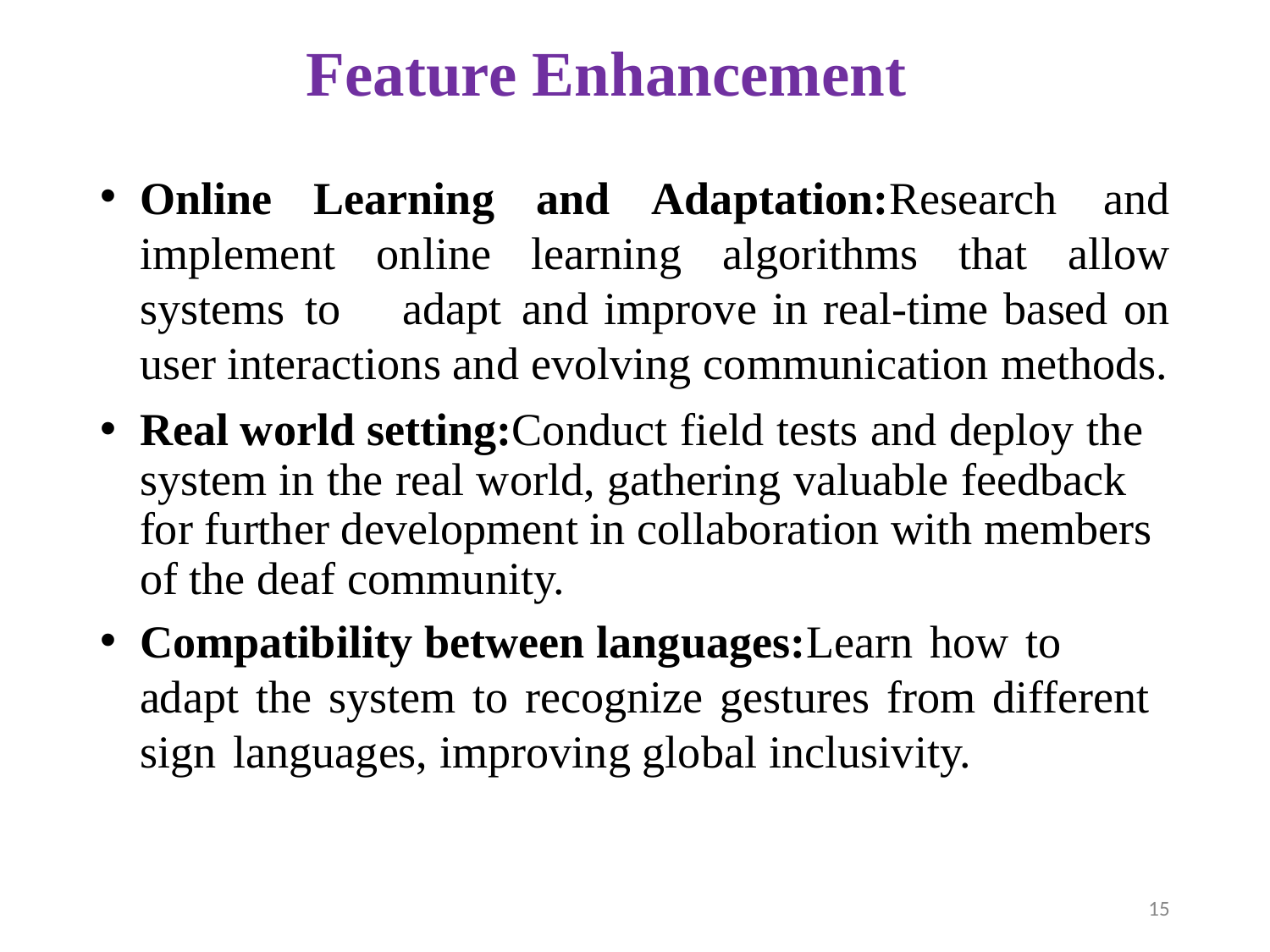

# Feature Enhancement
Online Learning and Adaptation:Research and implement online learning algorithms that allow systems to   adapt and improve in real-time based on user interactions and evolving communication methods.
Real world setting:Conduct field tests and deploy the system in the real world, gathering valuable feedback for further development in collaboration with members of the deaf community.
Compatibility between languages:Learn how to adapt the system to recognize gestures from different sign languages, improving global inclusivity.
15